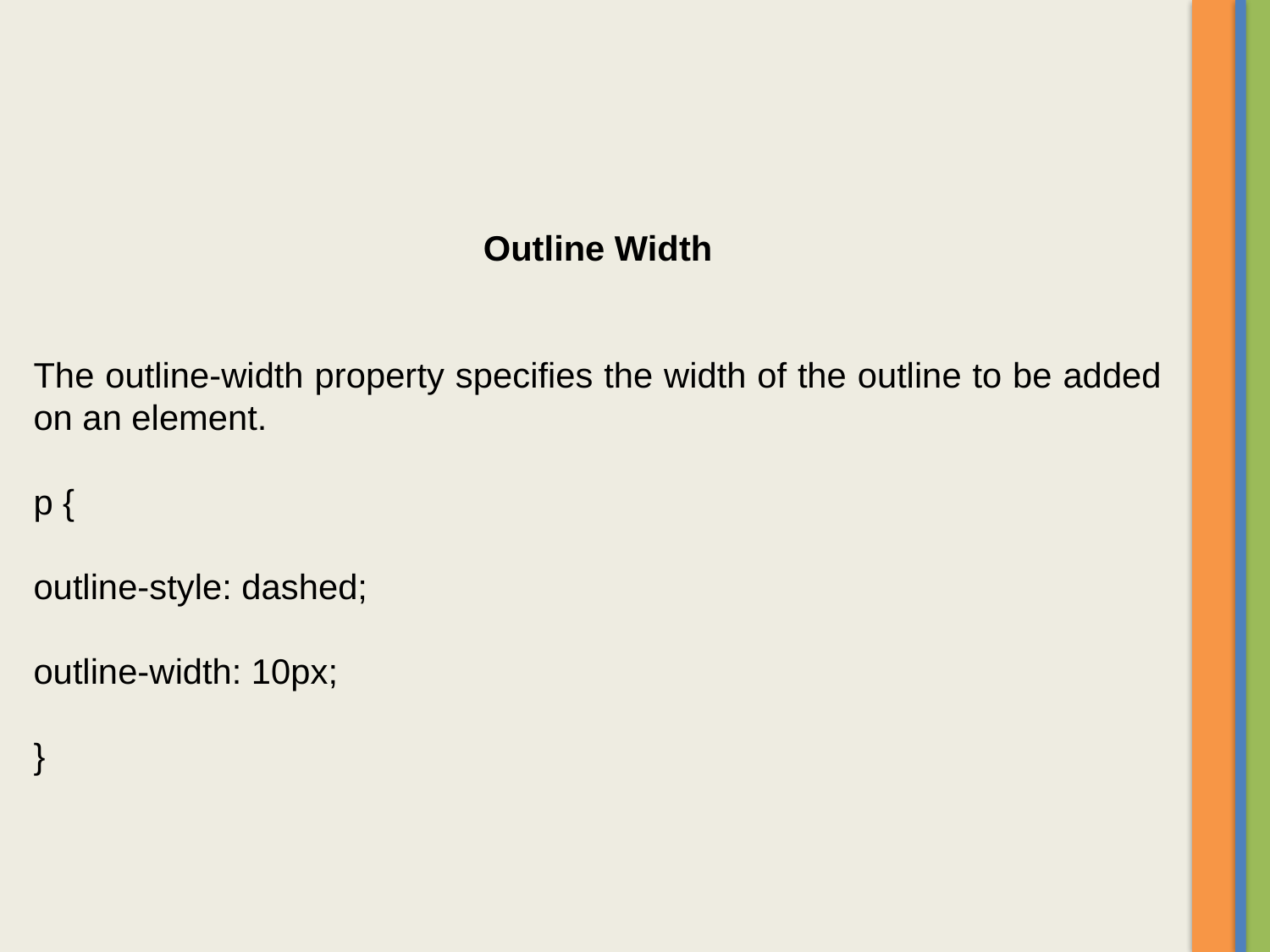

Outline Width

The outline-width property specifies the width of the outline to be added on an element.

p {

outline-style: dashed;

outline-width: 10px;

}